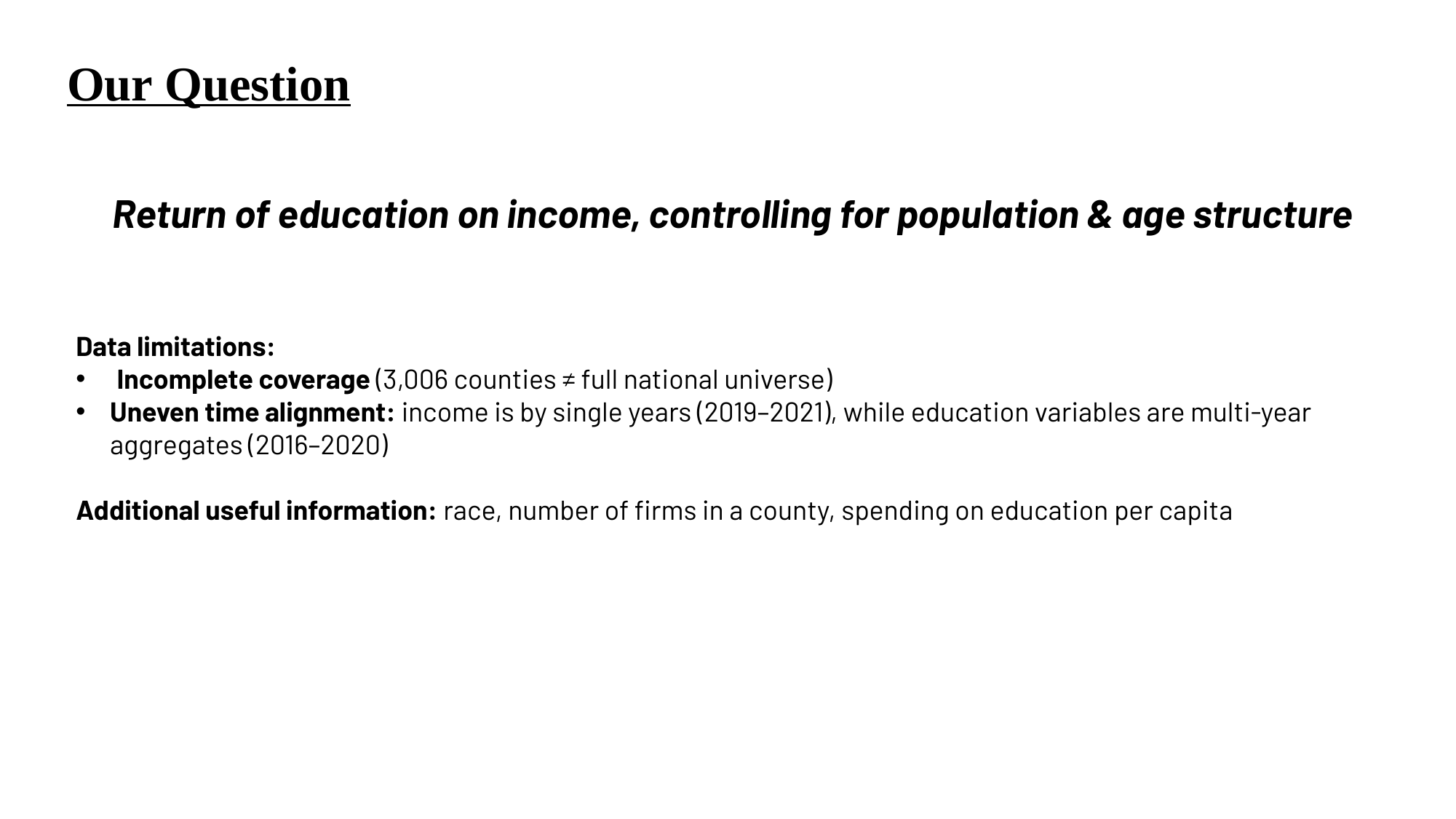

Our Question
Return of education on income, controlling for population & age structure
Data limitations:
Incomplete coverage (3,006 counties ≠ full national universe)
Uneven time alignment: income is by single years (2019–2021), while education variables are multi-year aggregates (2016–2020)

Additional useful information: race, number of firms in a county, spending on education per capita